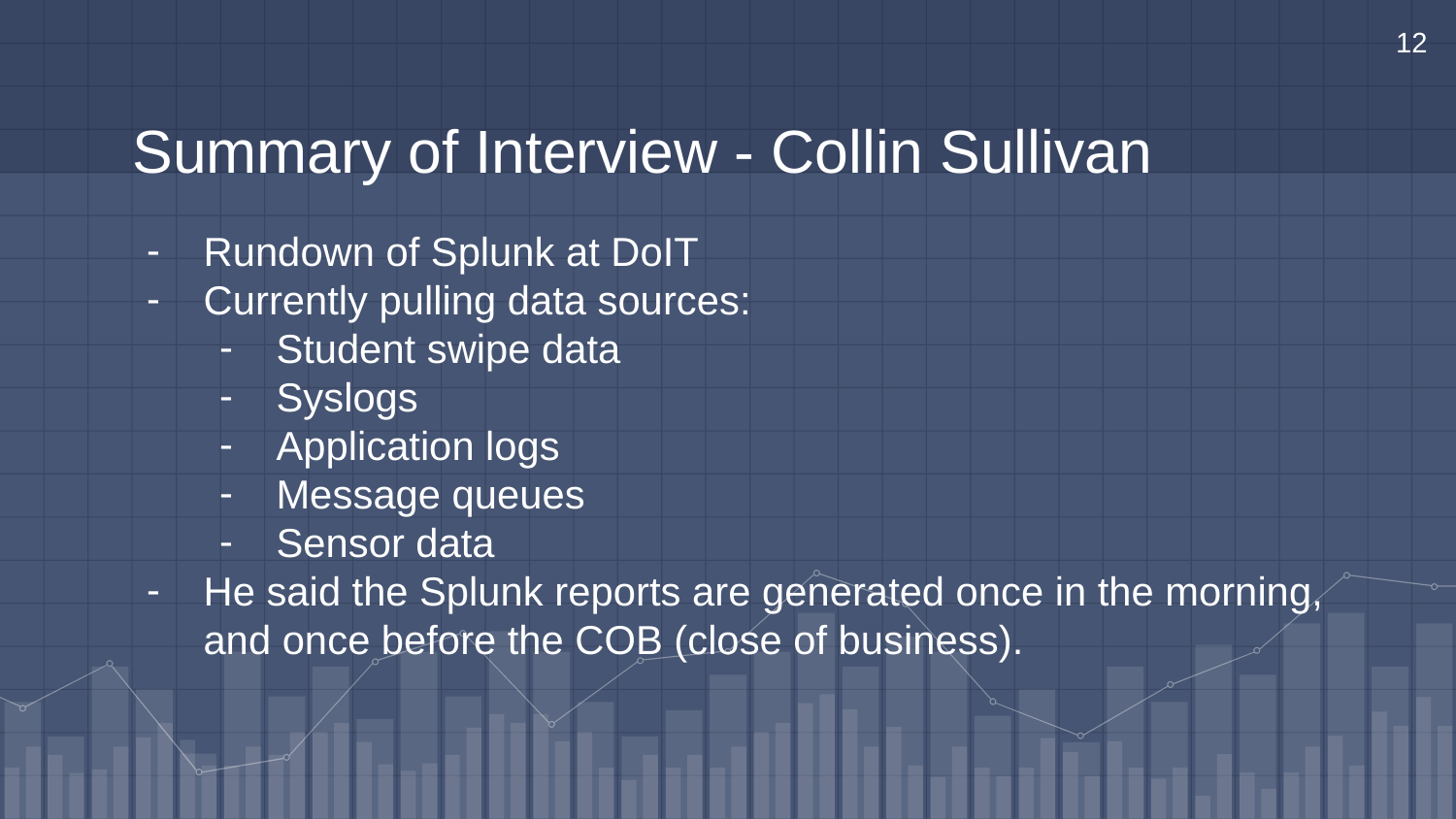

12
# Summary of Interview - Collin Sullivan
Rundown of Splunk at DoIT
Currently pulling data sources:
Student swipe data
Syslogs
Application logs
Message queues
Sensor data
He said the Splunk reports are generated once in the morning, and once before the COB (close of business).